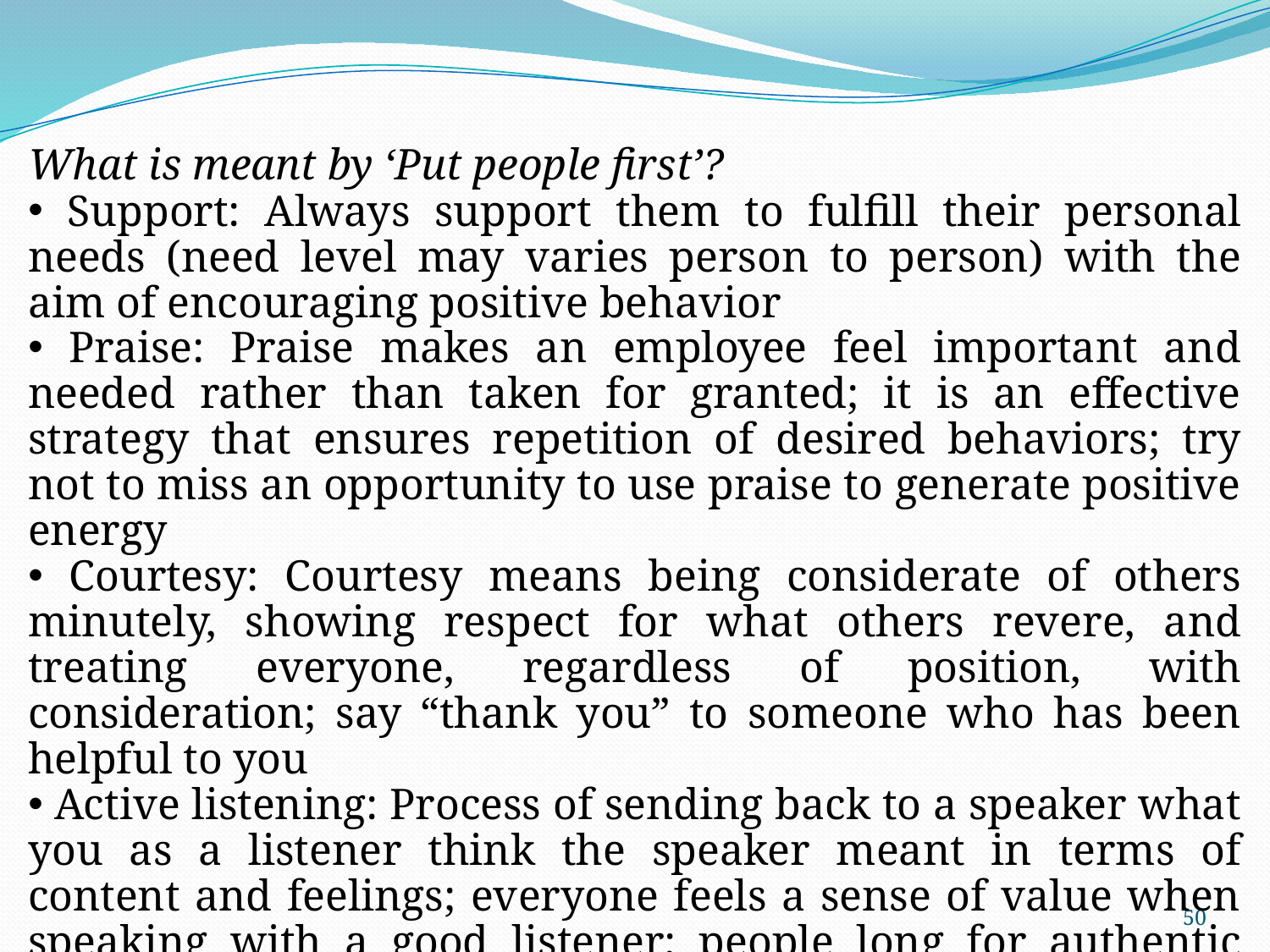

What is meant by ‘Put people first’?
 Support: Always support them to fulfill their personal needs (need level may varies person to person) with the aim of encouraging positive behavior
 Praise: Praise makes an employee feel important and needed rather than taken for granted; it is an effective strategy that ensures repetition of desired behaviors; try not to miss an opportunity to use praise to generate positive energy
 Courtesy: Courtesy means being considerate of others minutely, showing respect for what others revere, and treating everyone, regardless of position, with consideration; say “thank you” to someone who has been helpful to you
 Active listening: Process of sending back to a speaker what you as a listener think the speaker meant in terms of content and feelings; everyone feels a sense of value when speaking with a good listener; people long for authentic interaction; dialogue groups promote self-reflection and self-awareness
50